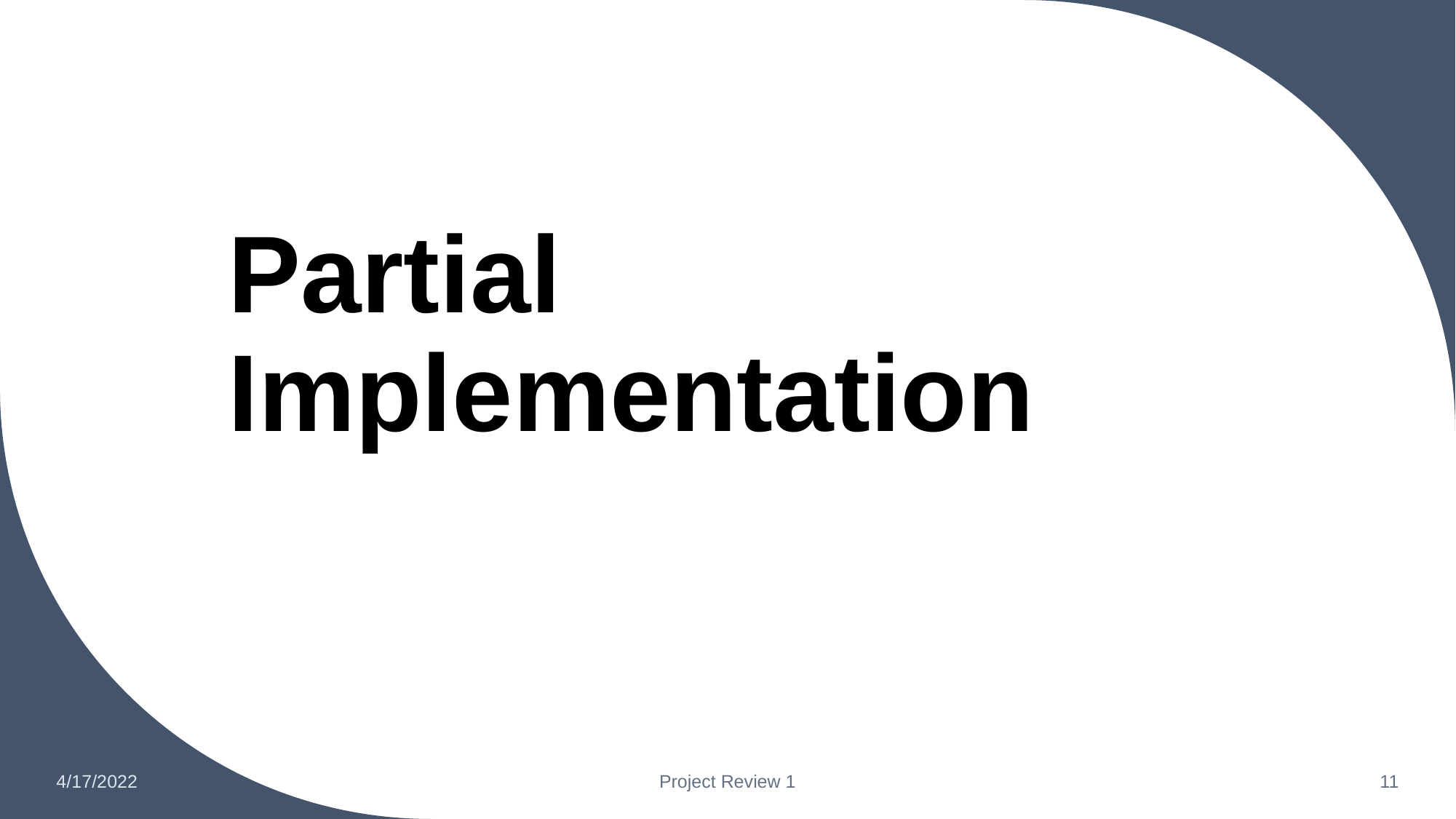

# Partial Implementation
4/17/2022
Project Review 1
11